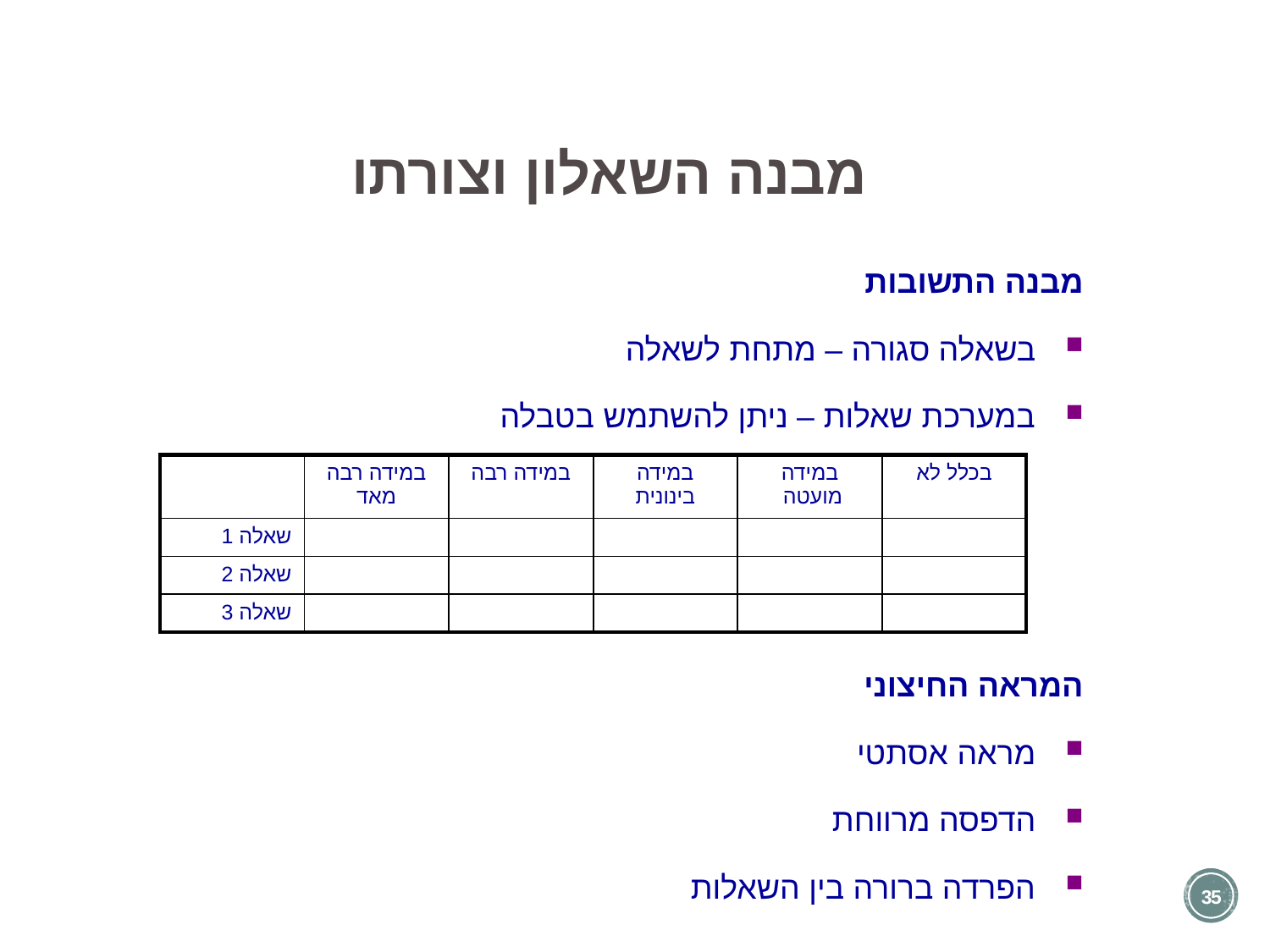

מבנה השאלון וצורתו
מבנה התשובות
בשאלה סגורה – מתחת לשאלה
במערכת שאלות – ניתן להשתמש בטבלה

המראה החיצוני
מראה אסתטי
הדפסה מרווחת
הפרדה ברורה בין השאלות

|  | במידה רבה מאד | במידה רבה | במידה בינונית | במידה מועטה | בכלל לא |
| --- | --- | --- | --- | --- | --- |
| שאלה 1 |  |  |  |  |  |
| שאלה 2 |  |  |  |  |  |
| שאלה 3 |  |  |  |  |  |

35